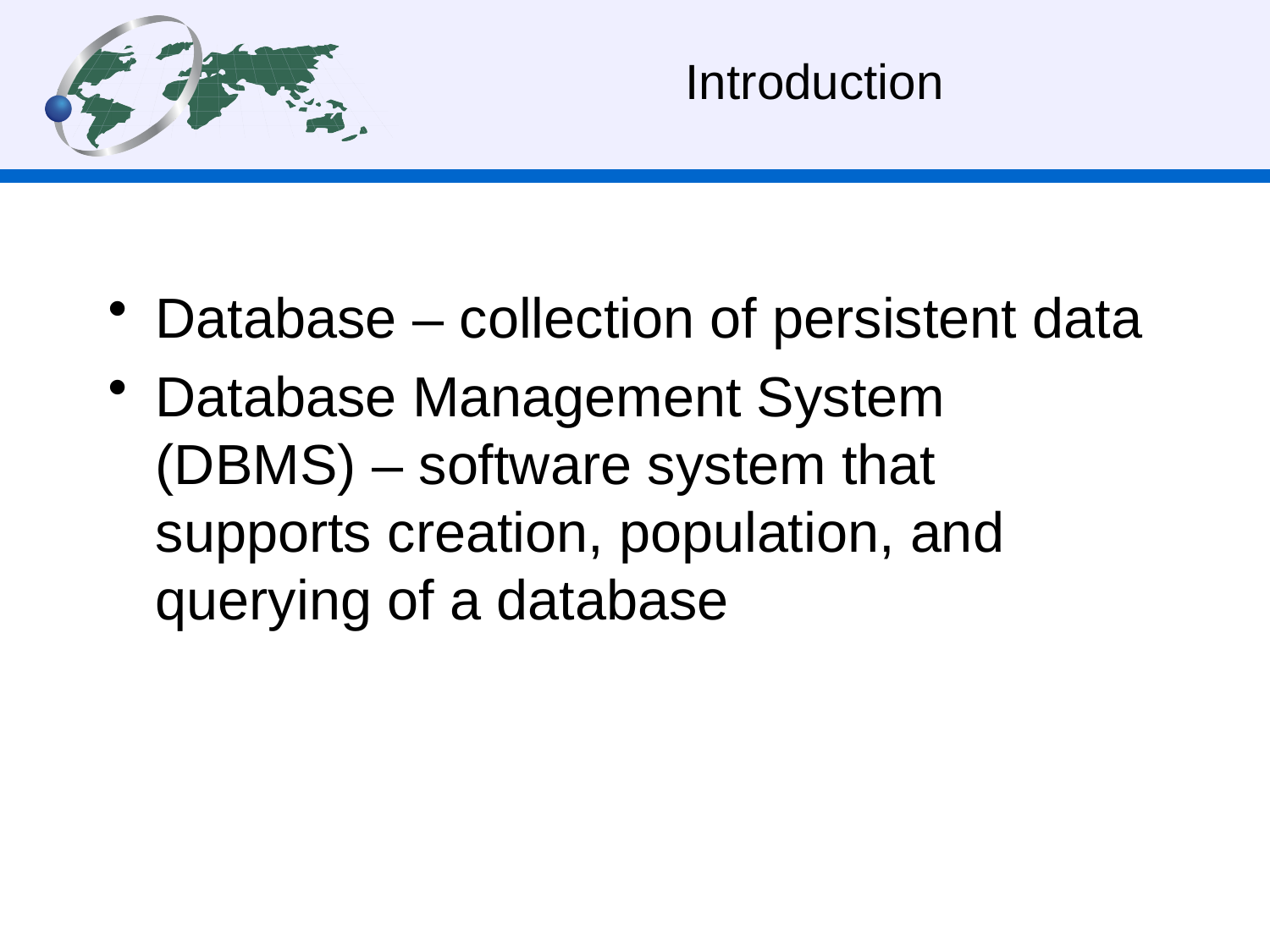

# Introduction
Database – collection of persistent data
Database Management System (DBMS) – software system that supports creation, population, and querying of a database